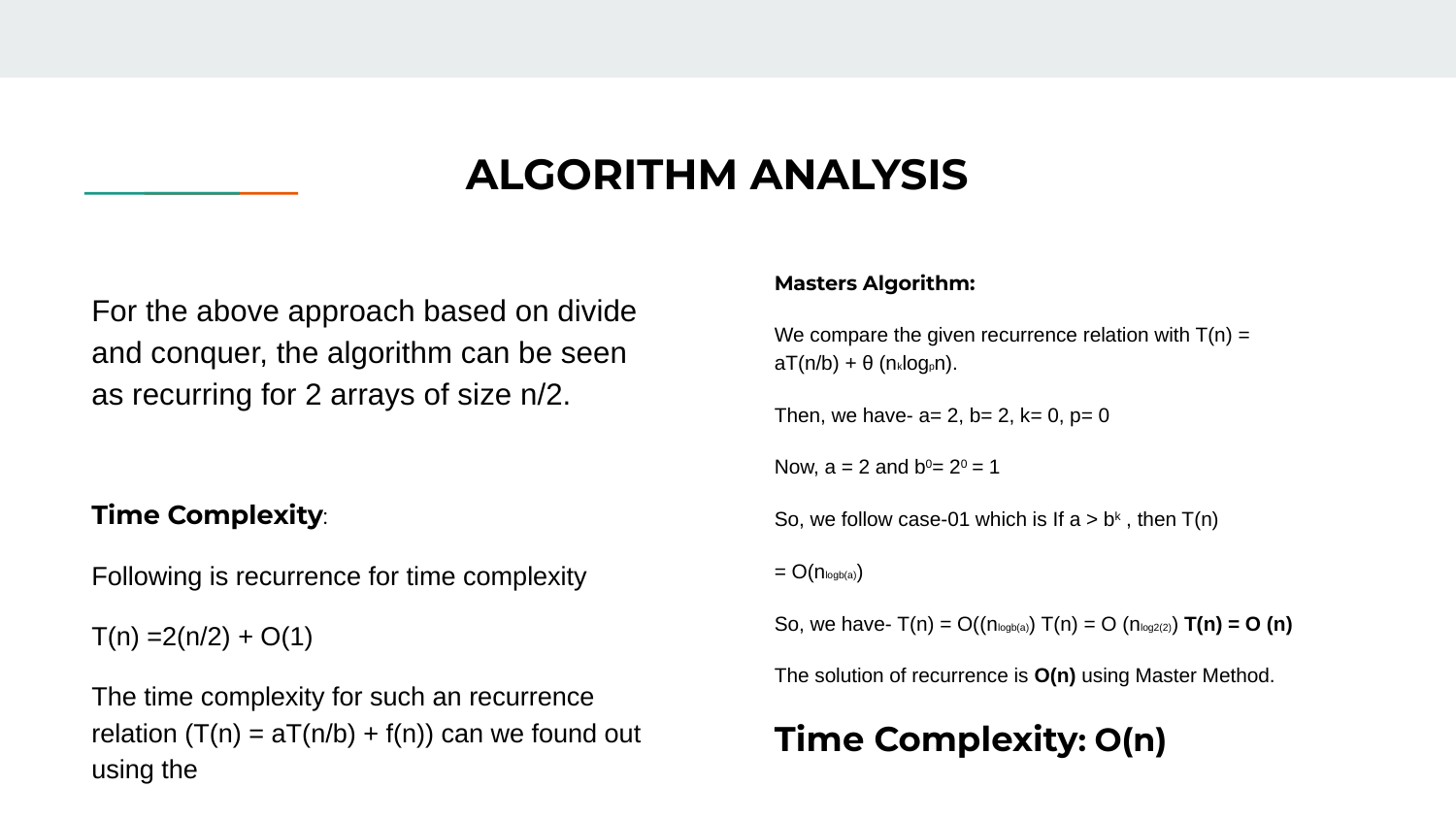

ALGORITHM ANALYSIS
Masters Algorithm:
We compare the given recurrence relation with T(n) = aT(n/b) + θ (nklogpn).
Then, we have- a= 2, b= 2, k= 0, p= 0
Now, a = 2 and b0= 20  = 1
So, we follow case-01 which is If a > bk , then T(n)
= O(nlogb(a))
So, we have- T(n) = O((nlogb(a)) T(n) = O (nlog2(2)) T(n) = O (n)
The solution of recurrence is O(n) using Master Method.
Time Complexity: O(n)

For the above approach based on divide and conquer, the algorithm can be seen as recurring for 2 arrays of size n/2.

Time Complexity:
Following is recurrence for time complexity
T(n) =2(n/2) + O(1)
The time complexity for such an recurrence relation (T(n) = aT(n/b) + f(n)) can we found out using the